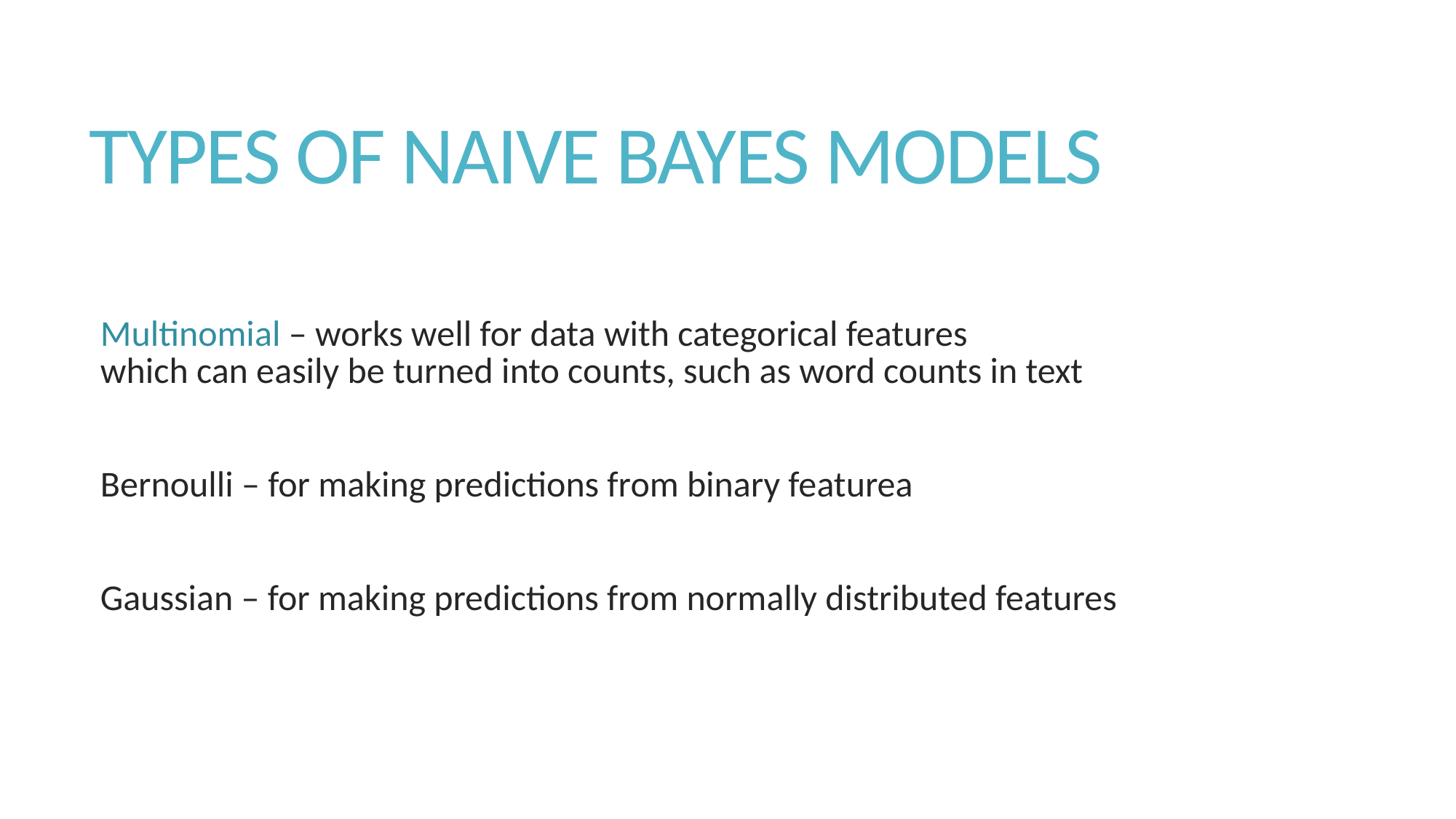

# TYPES OF NAIVE BAYES MODELS
Multinomial – works well for data with categorical features
which can easily be turned into counts, such as word counts in text

Bernoulli – for making predictions from binary featurea

Gaussian – for making predictions from normally distributed features